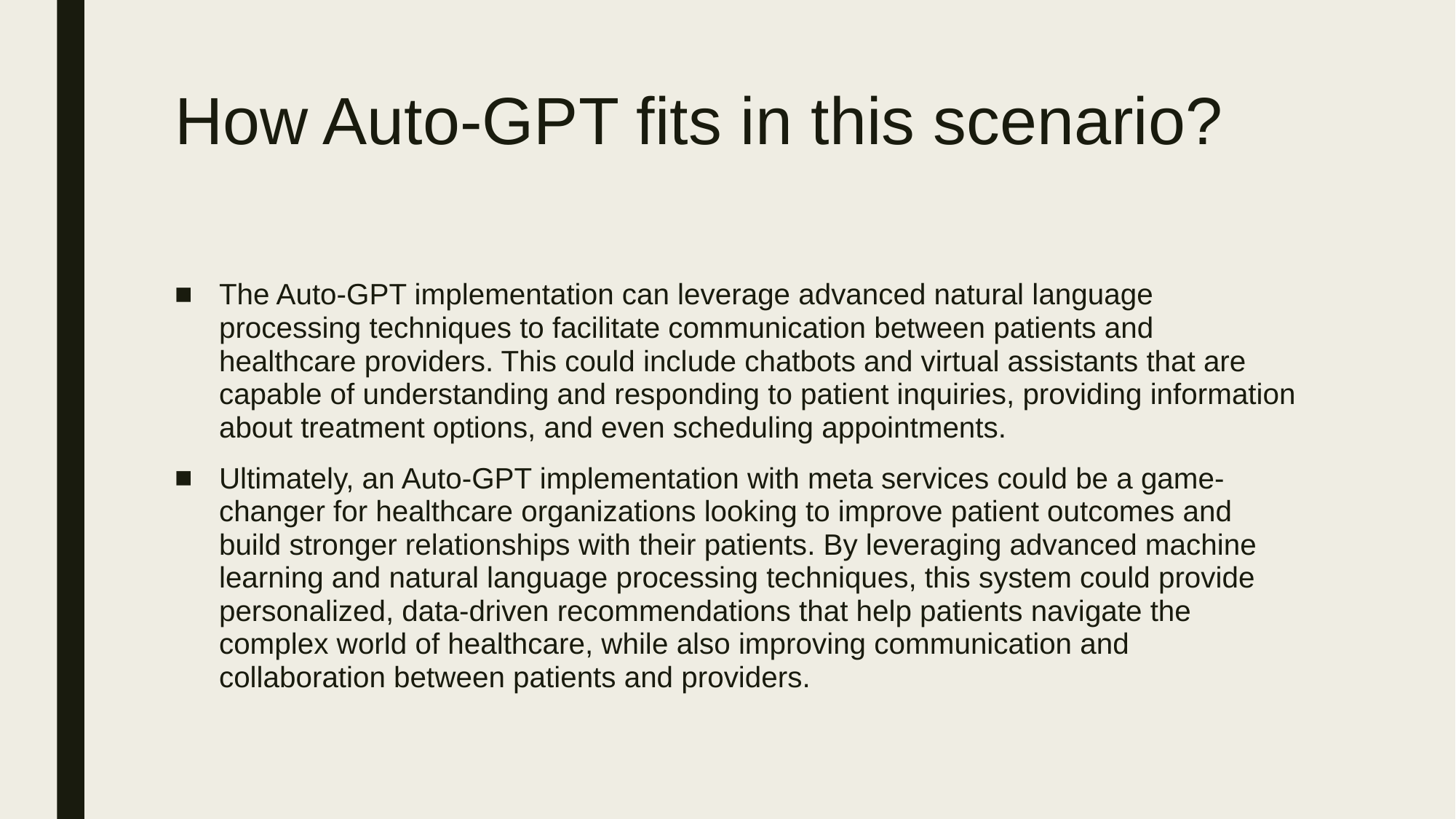

# How Auto-GPT fits in this scenario?
The Auto-GPT implementation can leverage advanced natural language processing techniques to facilitate communication between patients and healthcare providers. This could include chatbots and virtual assistants that are capable of understanding and responding to patient inquiries, providing information about treatment options, and even scheduling appointments.
Ultimately, an Auto-GPT implementation with meta services could be a game-changer for healthcare organizations looking to improve patient outcomes and build stronger relationships with their patients. By leveraging advanced machine learning and natural language processing techniques, this system could provide personalized, data-driven recommendations that help patients navigate the complex world of healthcare, while also improving communication and collaboration between patients and providers.